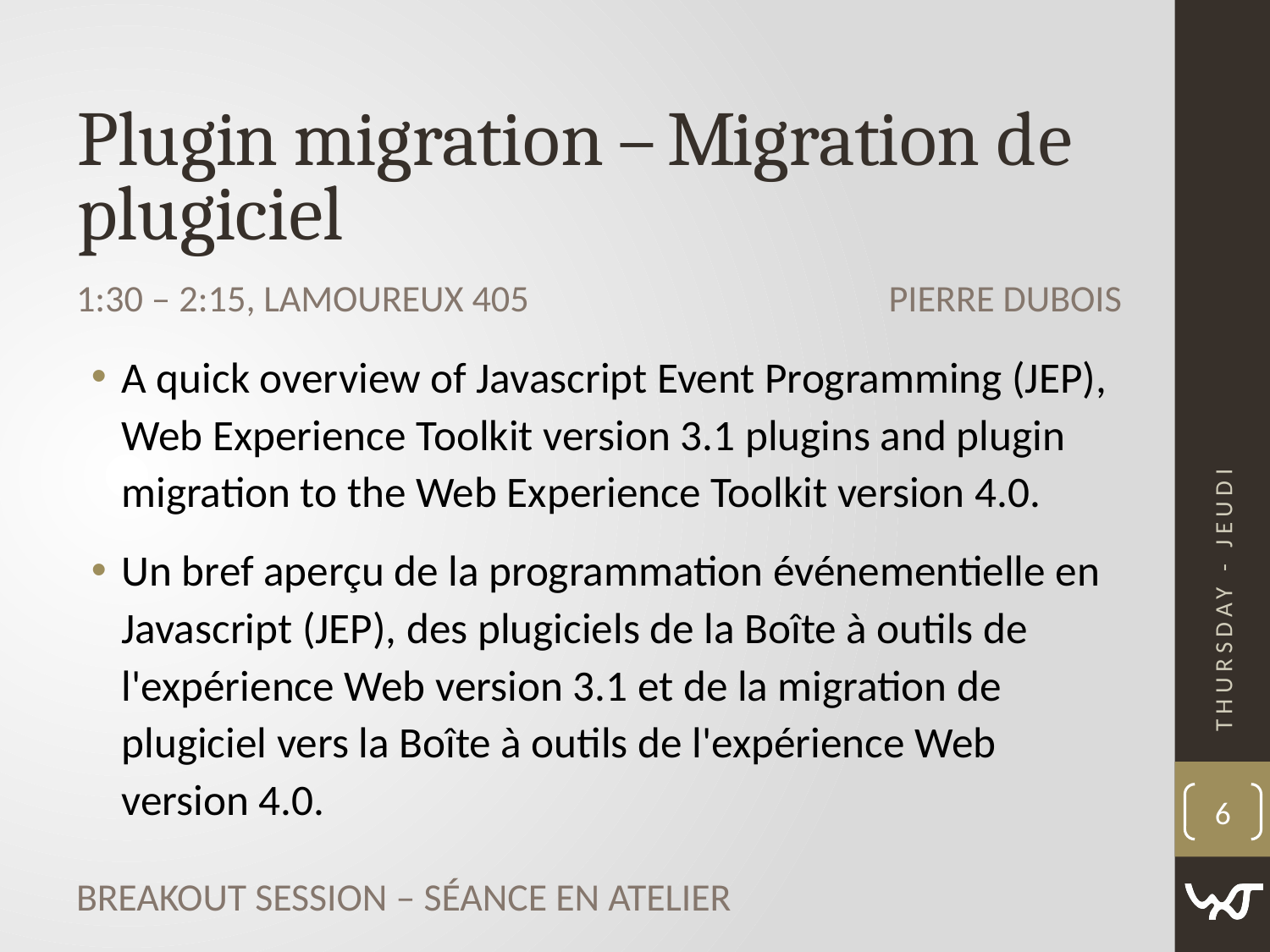

# Plugin migration – Migration de plugiciel
Pierre Dubois
1:30 ‒ 2:15, Lamoureux 405
A quick overview of Javascript Event Programming (JEP), Web Experience Toolkit version 3.1 plugins and plugin migration to the Web Experience Toolkit version 4.0.
Un bref aperçu de la programmation événementielle en Javascript (JEP), des plugiciels de la Boîte à outils de l'expérience Web version 3.1 et de la migration de plugiciel vers la Boîte à outils de l'expérience Web version 4.0.

Thursday - Jeudi
6
Breakout Session – Séance en atelier